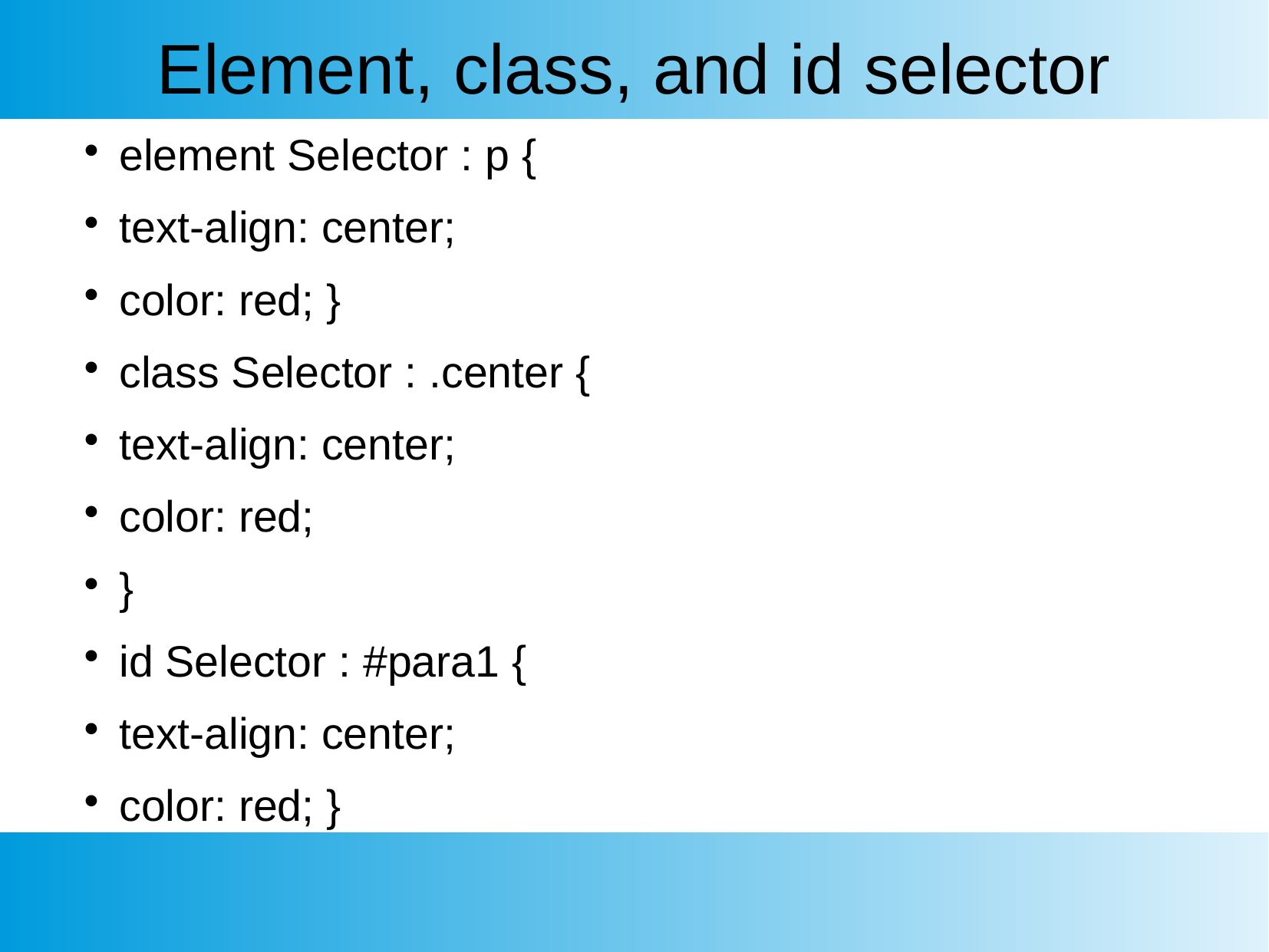

Element, class, and id selector
element Selector : p {
text-align: center;
color: red; }
class Selector : .center {
text-align: center;
color: red;
}
id Selector : #para1 {
text-align: center;
color: red; }